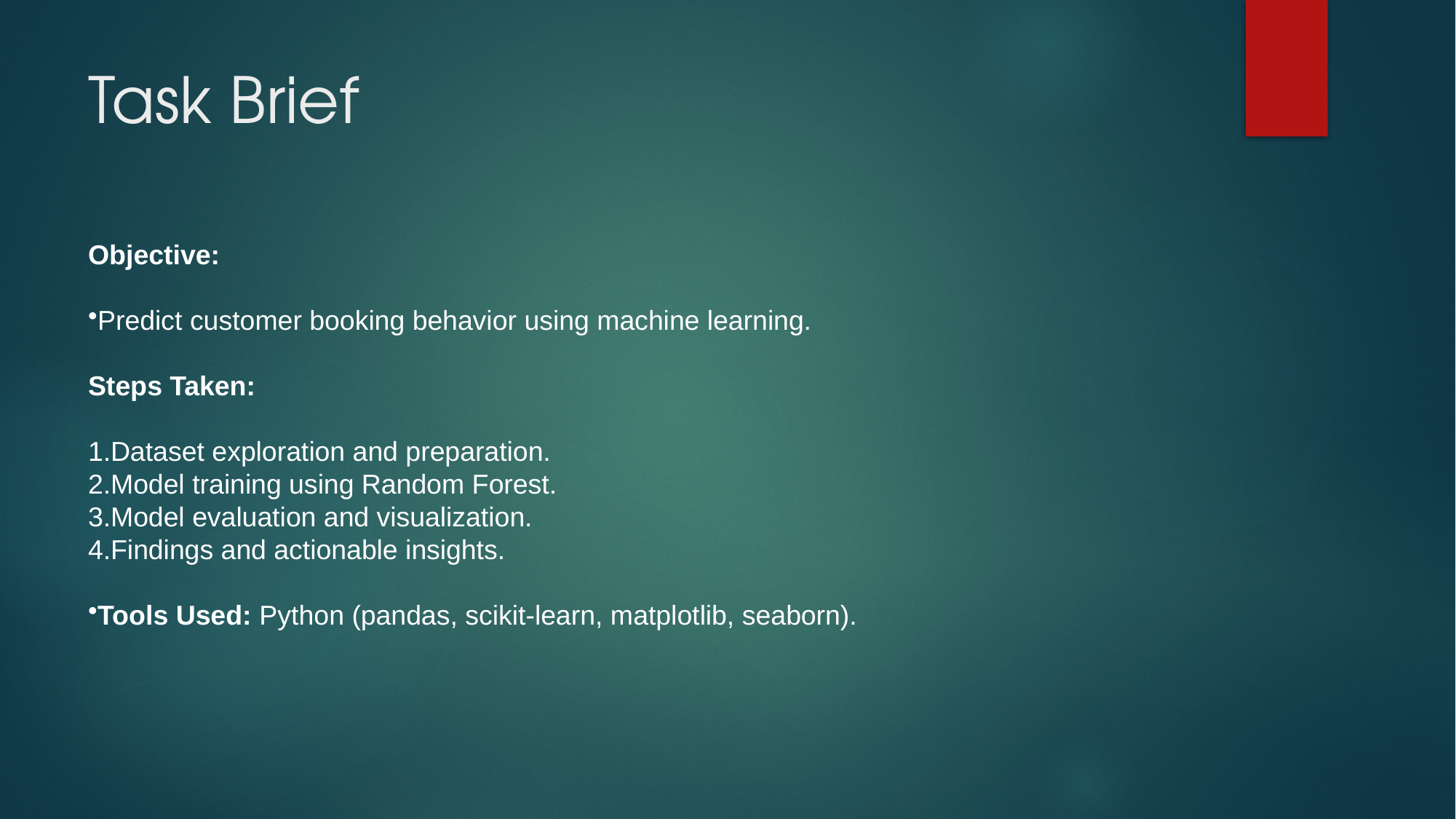

# Task Brief
Objective:

Predict customer booking behavior using machine learning.

Steps Taken:

Dataset exploration and preparation.
Model training using Random Forest.
Model evaluation and visualization.
Findings and actionable insights.

Tools Used: Python (pandas, scikit-learn, matplotlib, seaborn).